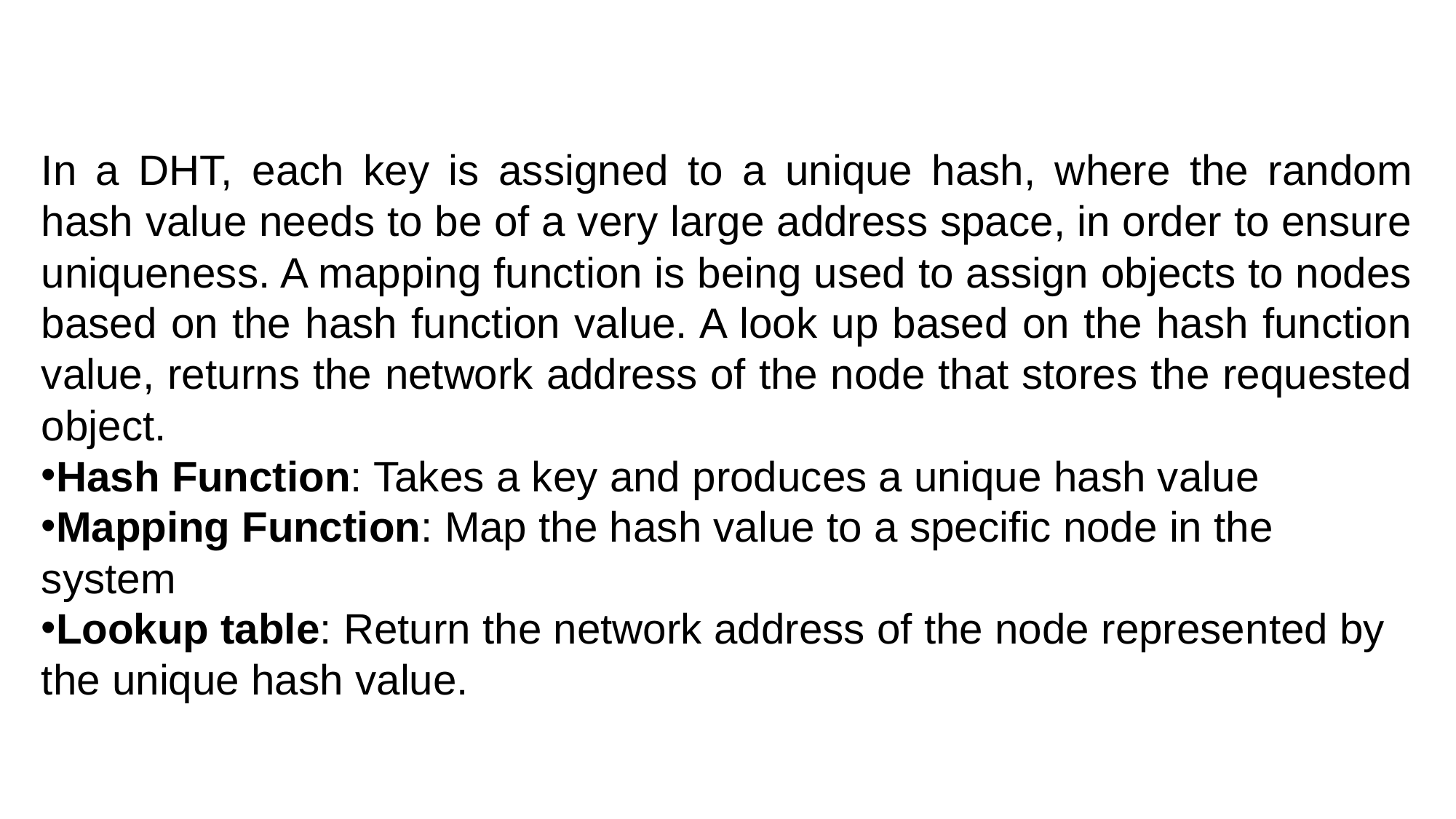

In a DHT, each key is assigned to a unique hash, where the random hash value needs to be of a very large address space, in order to ensure uniqueness. A mapping function is being used to assign objects to nodes based on the hash function value. A look up based on the hash function value, returns the network address of the node that stores the requested object.
Hash Function: Takes a key and produces a unique hash value
Mapping Function: Map the hash value to a specific node in the system
Lookup table: Return the network address of the node represented by the unique hash value.